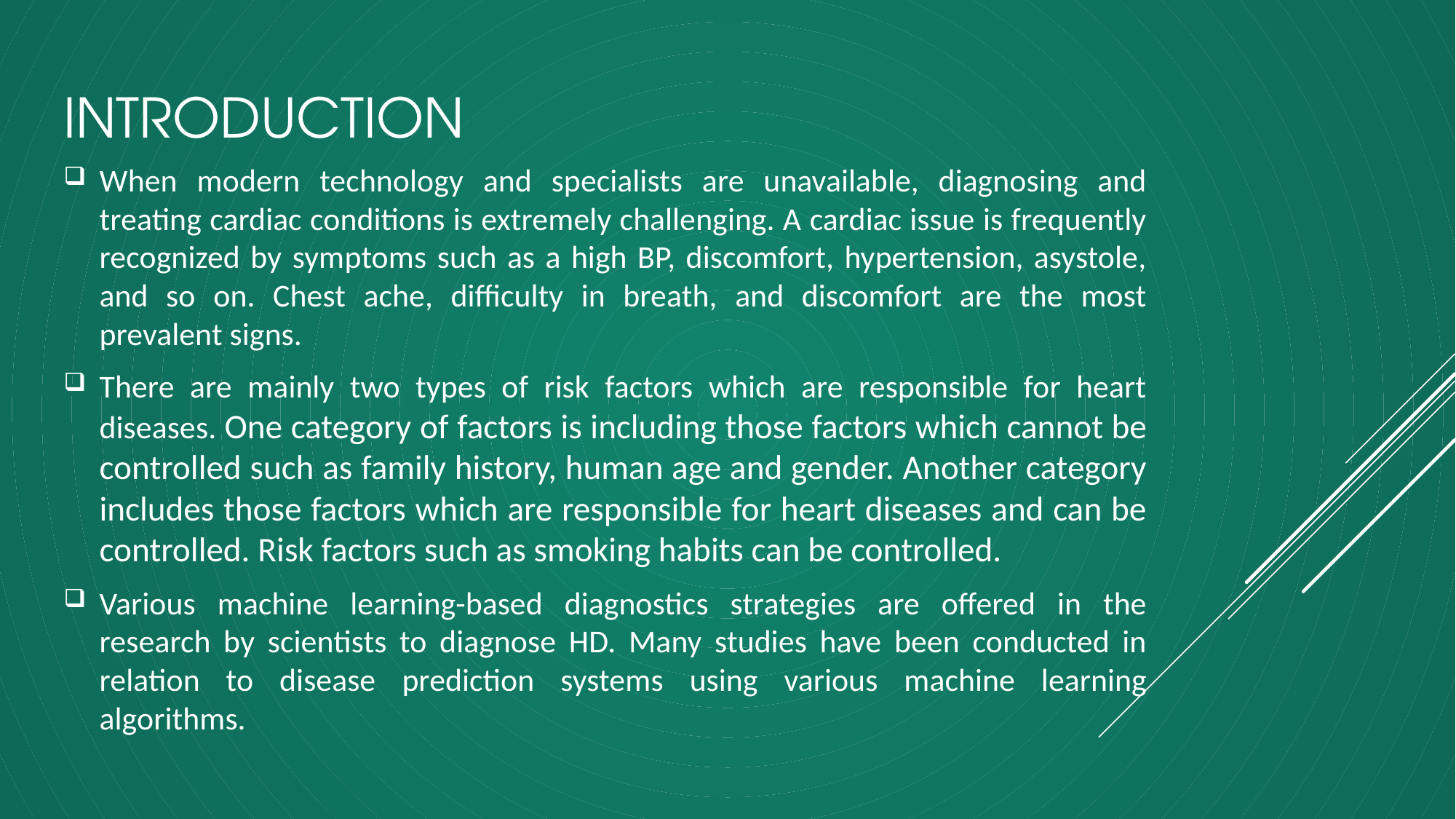

# Introduction
When modern technology and specialists are unavailable, diagnosing and treating cardiac conditions is extremely challenging. A cardiac issue is frequently recognized by symptoms such as a high BP, discomfort, hypertension, asystole, and so on. Chest ache, difficulty in breath, and discomfort are the most prevalent signs.
There are mainly two types of risk factors which are responsible for heart diseases. One category of factors is including those factors which cannot be controlled such as family history, human age and gender. Another category includes those factors which are responsible for heart diseases and can be controlled. Risk factors such as smoking habits can be controlled.
Various machine learning-based diagnostics strategies are offered in the research by scientists to diagnose HD. Many studies have been conducted in relation to disease prediction systems using various machine learning algorithms.